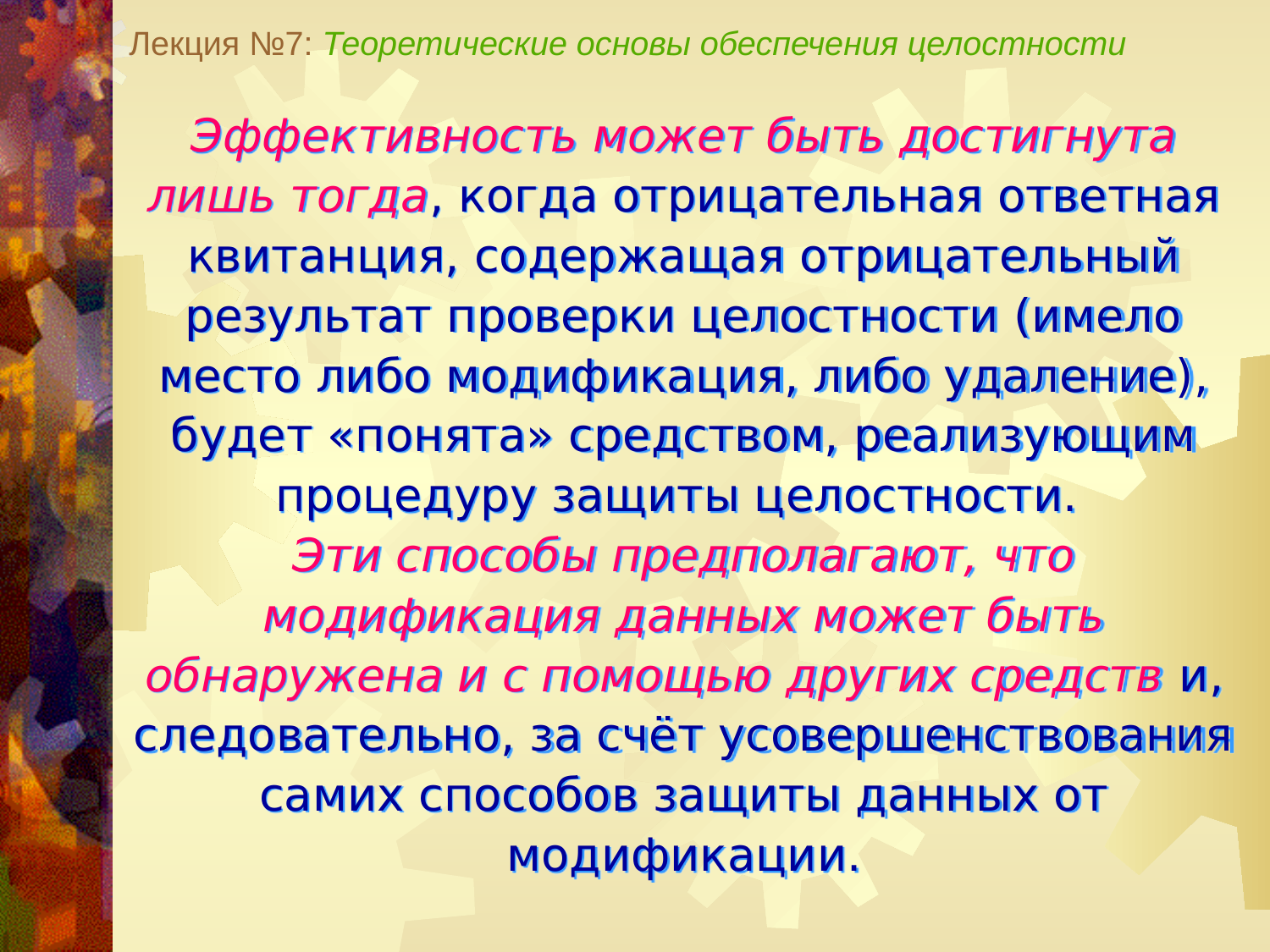

Лекция №7: Теоретические основы обеспечения целостности
Эффективность может быть достигнута лишь тогда, когда отрицательная ответная квитанция, содержащая отрицательный результат проверки целостности (имело место либо модификация, либо удаление), будет «понята» средством, реализующим процедуру защиты целостности.
Эти способы предполагают, что модификация данных может быть обнаружена и с помощью других средств и, следовательно, за счёт усовершенствования самих способов защиты данных от модификации.